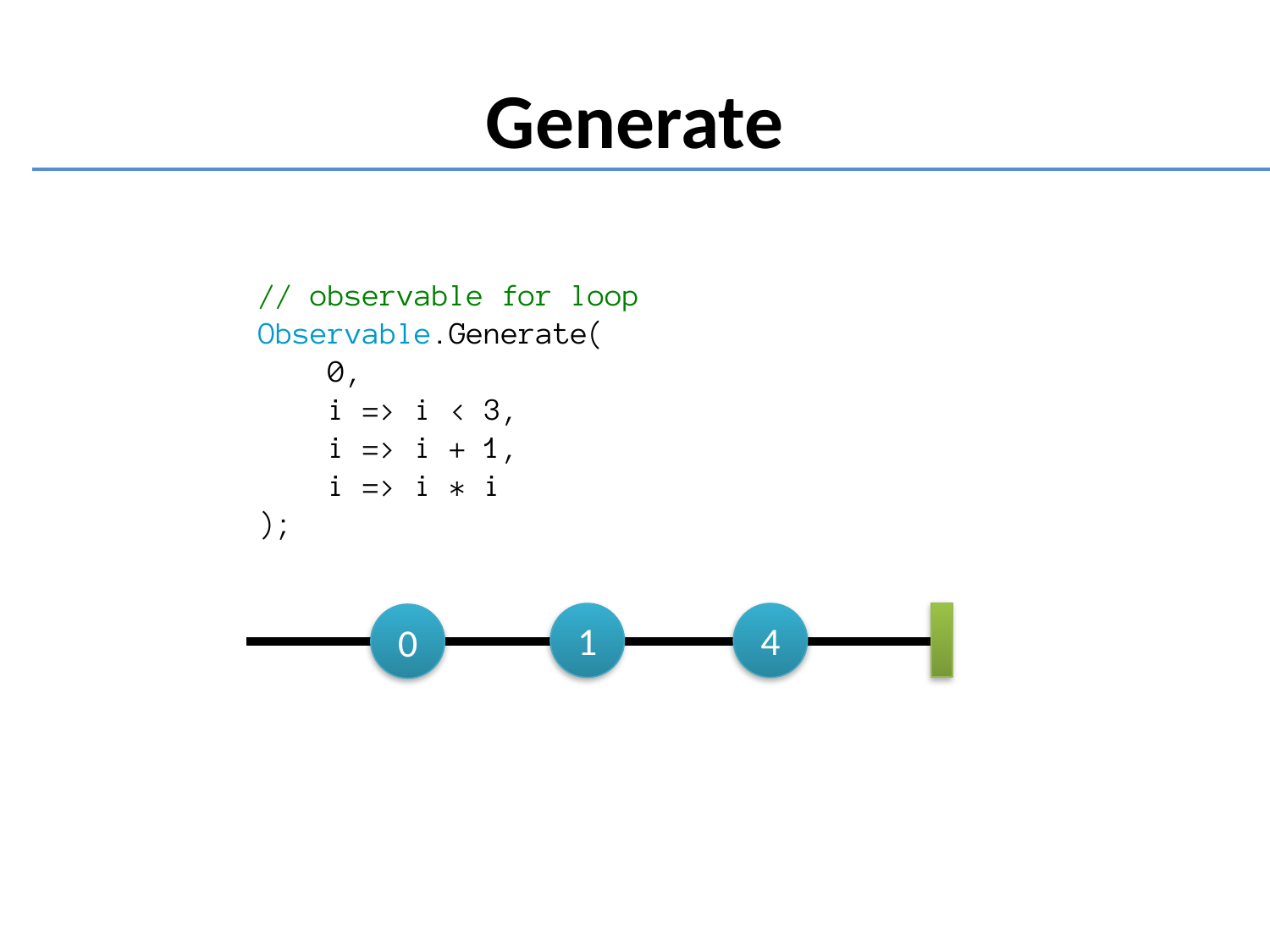

# Generate
// observable for loop
Observable.Generate(
    0,
    i => i < 3,
    i => i + 1,
    i => i * i
);

1
4
0